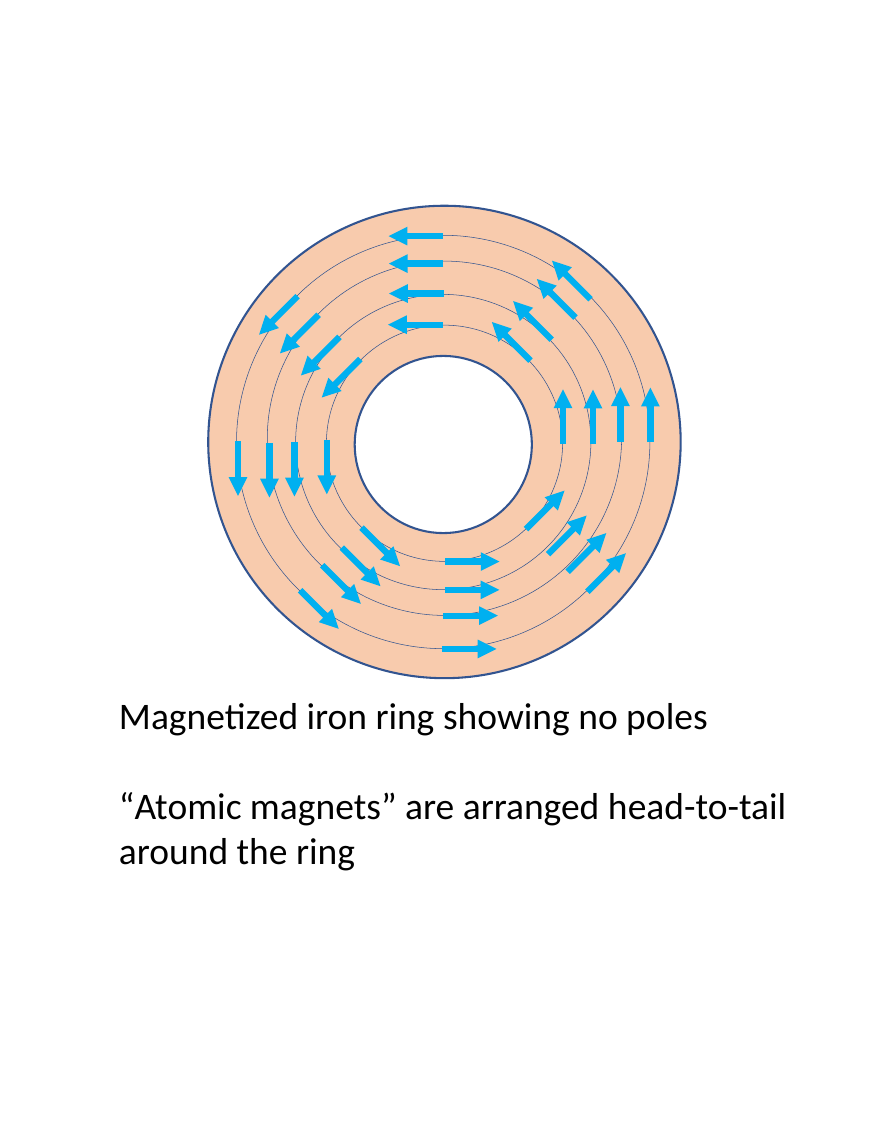

Magnetized iron ring showing no poles

“Atomic magnets” are arranged head-to-tail around the ring